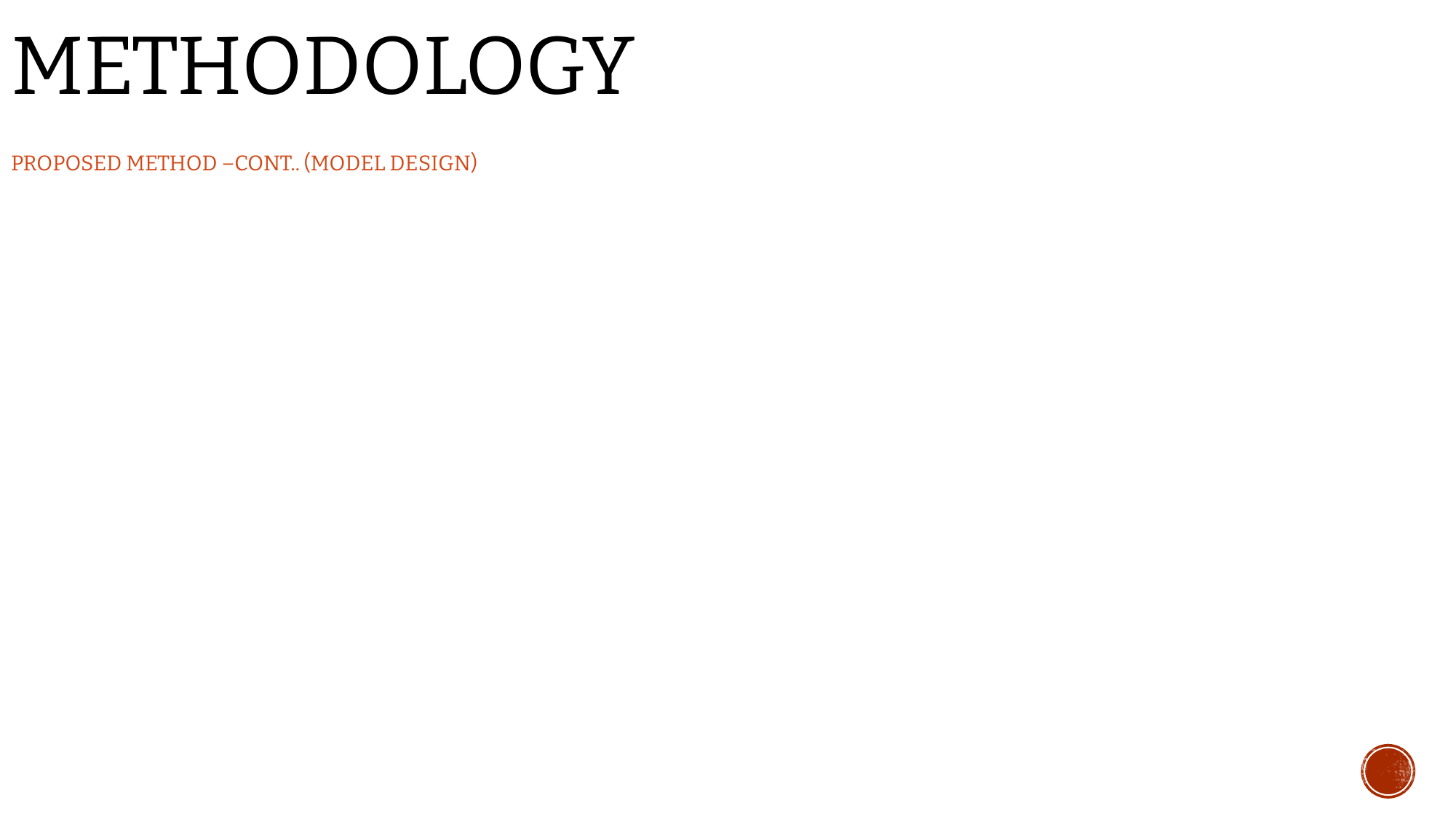

# METHODOLOGY
Proposed method –cont.. (model design)